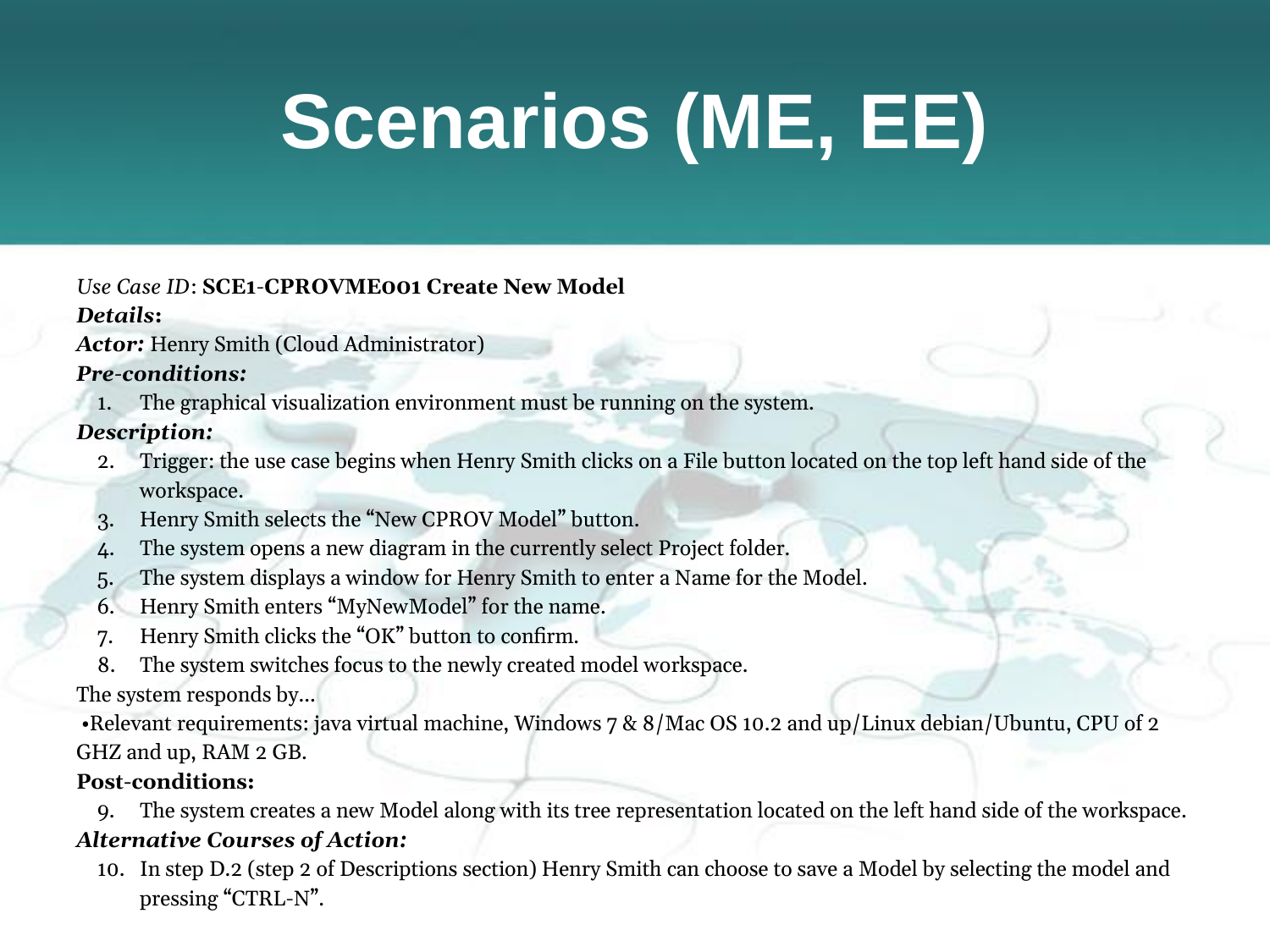

# Scenarios (ME, EE)
Use Case ID: SCE1-CPROVME001 Create New Model
Details:
Actor: Henry Smith (Cloud Administrator)
Pre-conditions:
The graphical visualization environment must be running on the system.
Description:
Trigger: the use case begins when Henry Smith clicks on a File button located on the top left hand side of the workspace.
Henry Smith selects the “New CPROV Model” button.
The system opens a new diagram in the currently select Project folder.
The system displays a window for Henry Smith to enter a Name for the Model.
Henry Smith enters “MyNewModel” for the name.
Henry Smith clicks the “OK” button to confirm.
The system switches focus to the newly created model workspace.
The system responds by...
 •Relevant requirements: java virtual machine, Windows 7 & 8/Mac OS 10.2 and up/Linux debian/Ubuntu, CPU of 2 GHZ and up, RAM 2 GB.
Post-conditions:
The system creates a new Model along with its tree representation located on the left hand side of the workspace.
Alternative Courses of Action:
In step D.2 (step 2 of Descriptions section) Henry Smith can choose to save a Model by selecting the model and pressing “CTRL-N”.